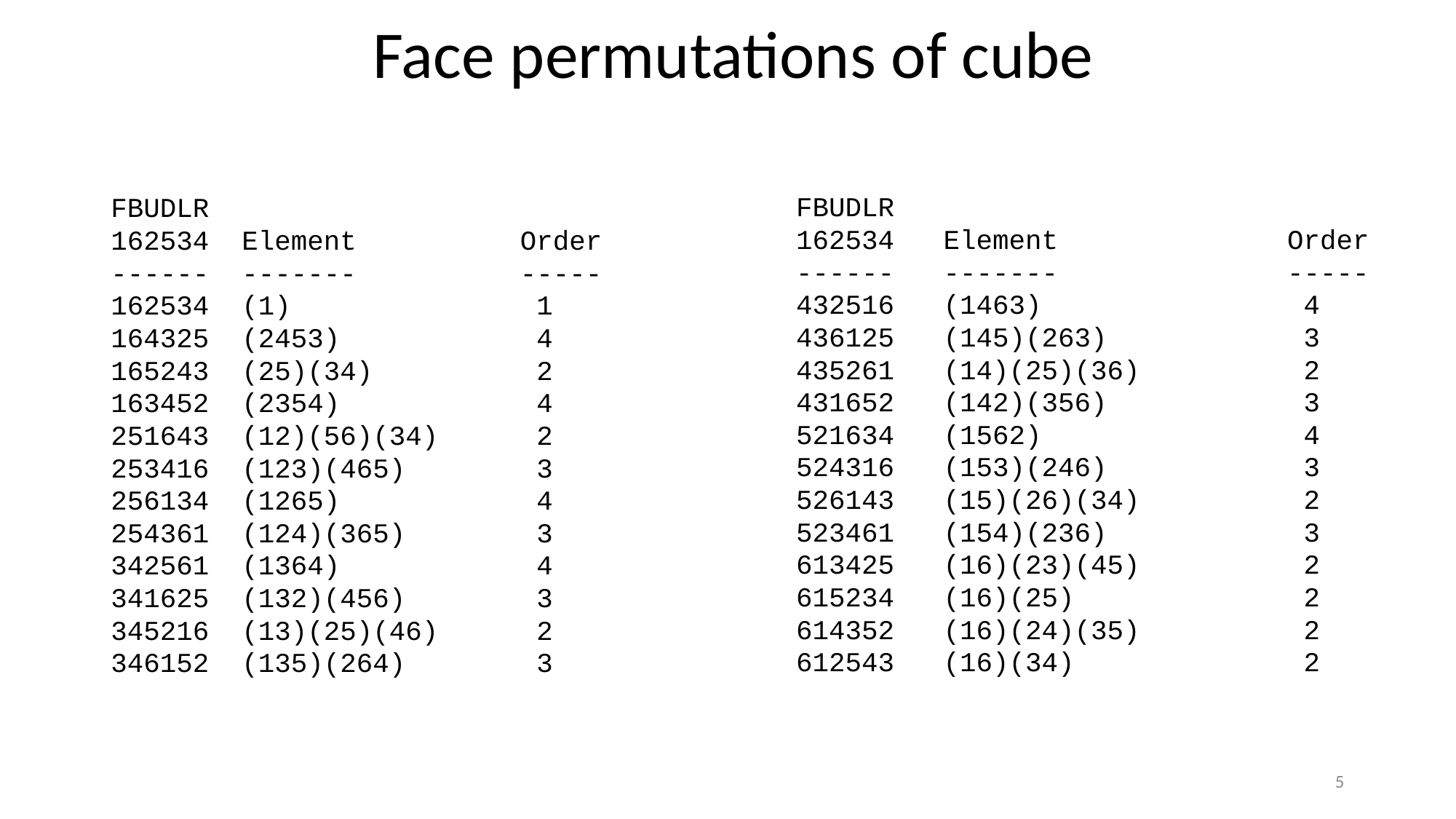

# Face permutations of cube
FBUDLR
162534   Element              Order
------   -------              -----
432516   (1463)                4
436125   (145)(263)            3
435261   (14)(25)(36)          2
431652   (142)(356)            3
521634   (1562)                4
524316   (153)(246)            3
526143   (15)(26)(34)          2
523461   (154)(236)            3
613425   (16)(23)(45)          2
615234   (16)(25)              2
614352   (16)(24)(35)          2
612543   (16)(34)              2

FBUDLR
162534  Element          Order
------  -------          -----
162534  (1)               1
164325  (2453)            4
165243  (25)(34)          2
163452  (2354)            4
251643  (12)(56)(34)      2
253416  (123)(465)        3
256134  (1265)            4
254361  (124)(365)        3
342561  (1364)            4
341625  (132)(456)        3
345216  (13)(25)(46)      2
346152  (135)(264)        3

5